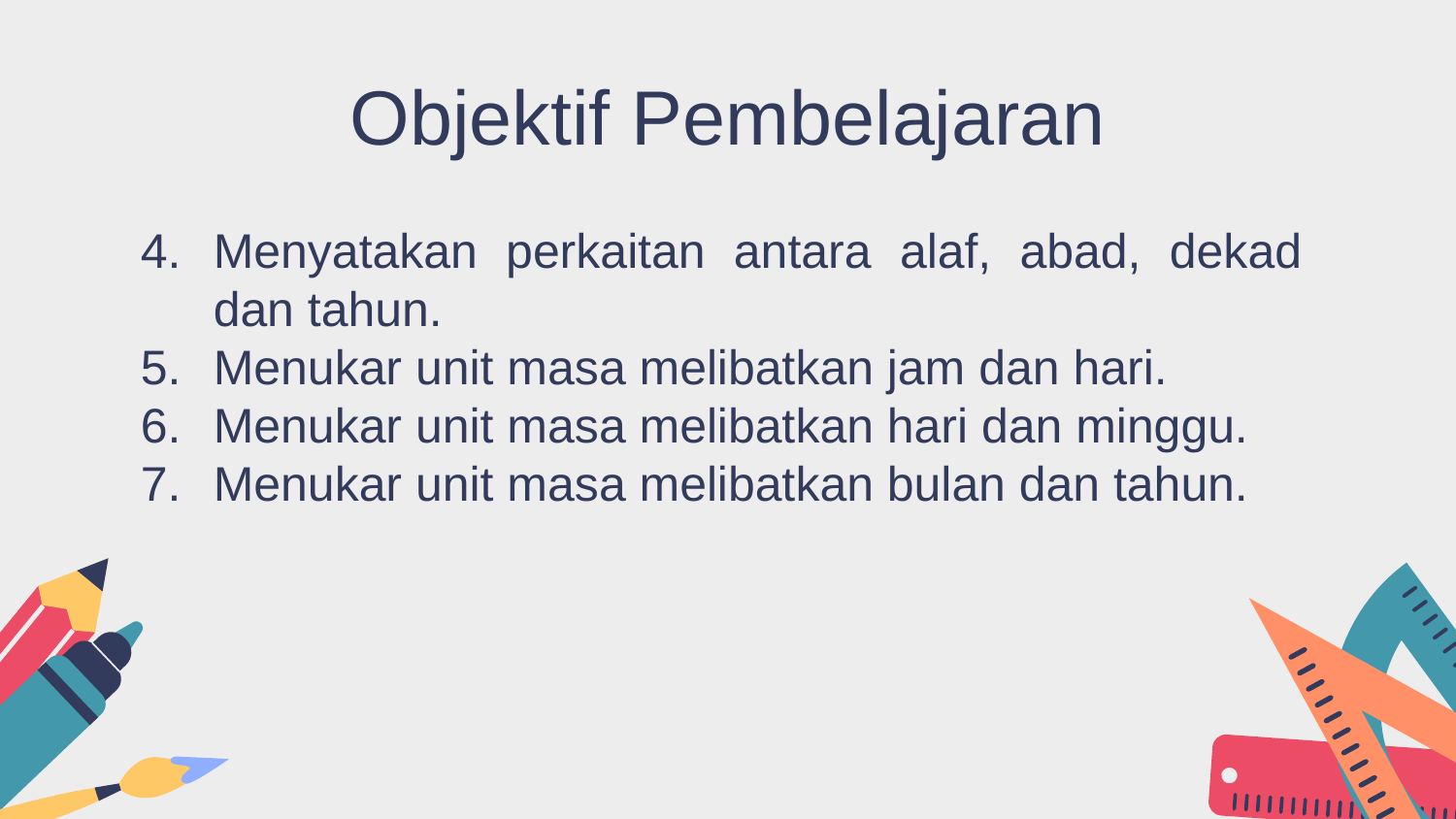

# Objektif Pembelajaran
Menyatakan perkaitan antara alaf, abad, dekad dan tahun.
Menukar unit masa melibatkan jam dan hari.
Menukar unit masa melibatkan hari dan minggu.
Menukar unit masa melibatkan bulan dan tahun.